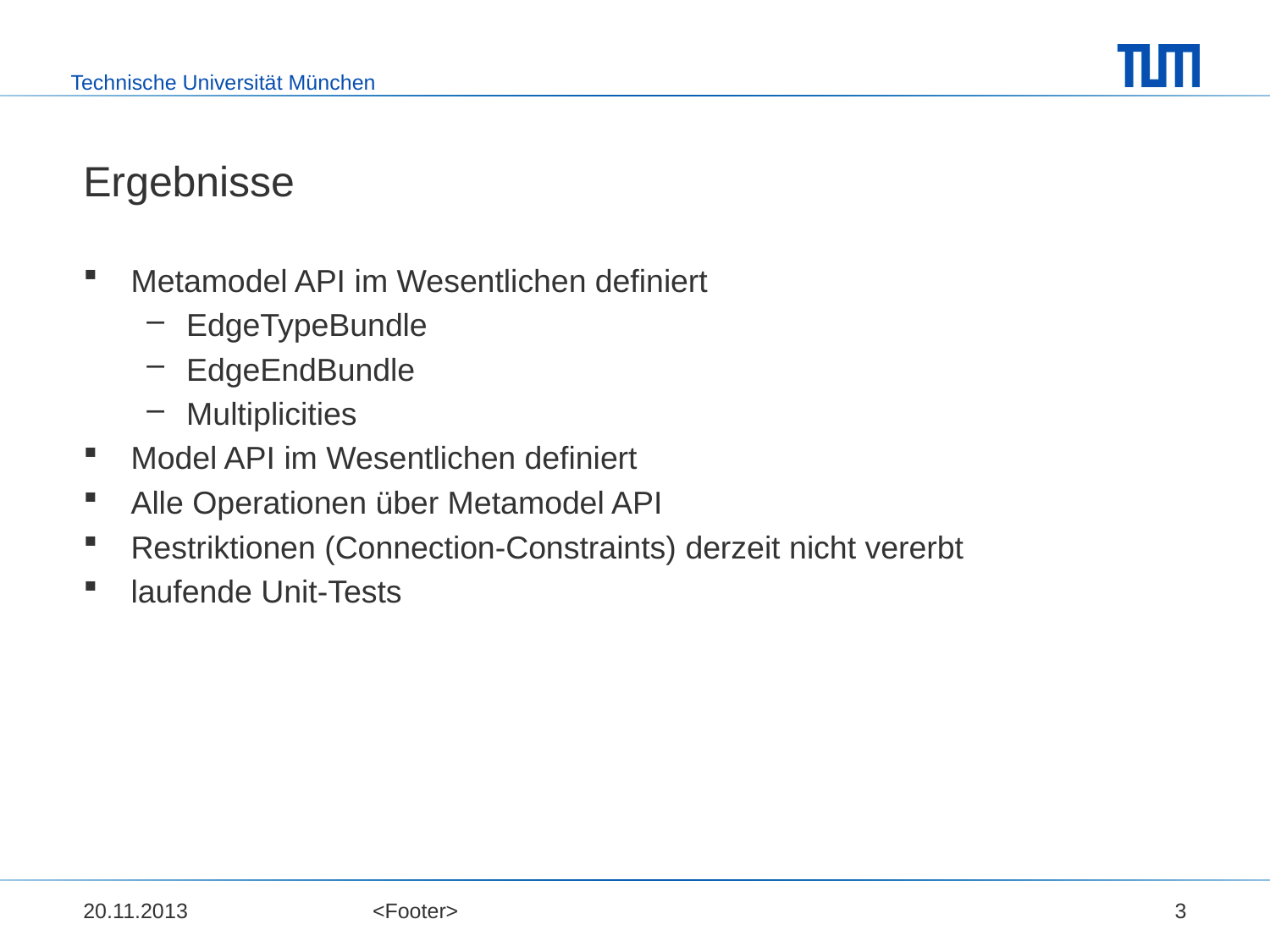

# Ergebnisse
Metamodel API im Wesentlichen definiert
EdgeTypeBundle
EdgeEndBundle
Multiplicities
Model API im Wesentlichen definiert
Alle Operationen über Metamodel API
Restriktionen (Connection-Constraints) derzeit nicht vererbt
laufende Unit-Tests

20.11.2013
<Footer>
3